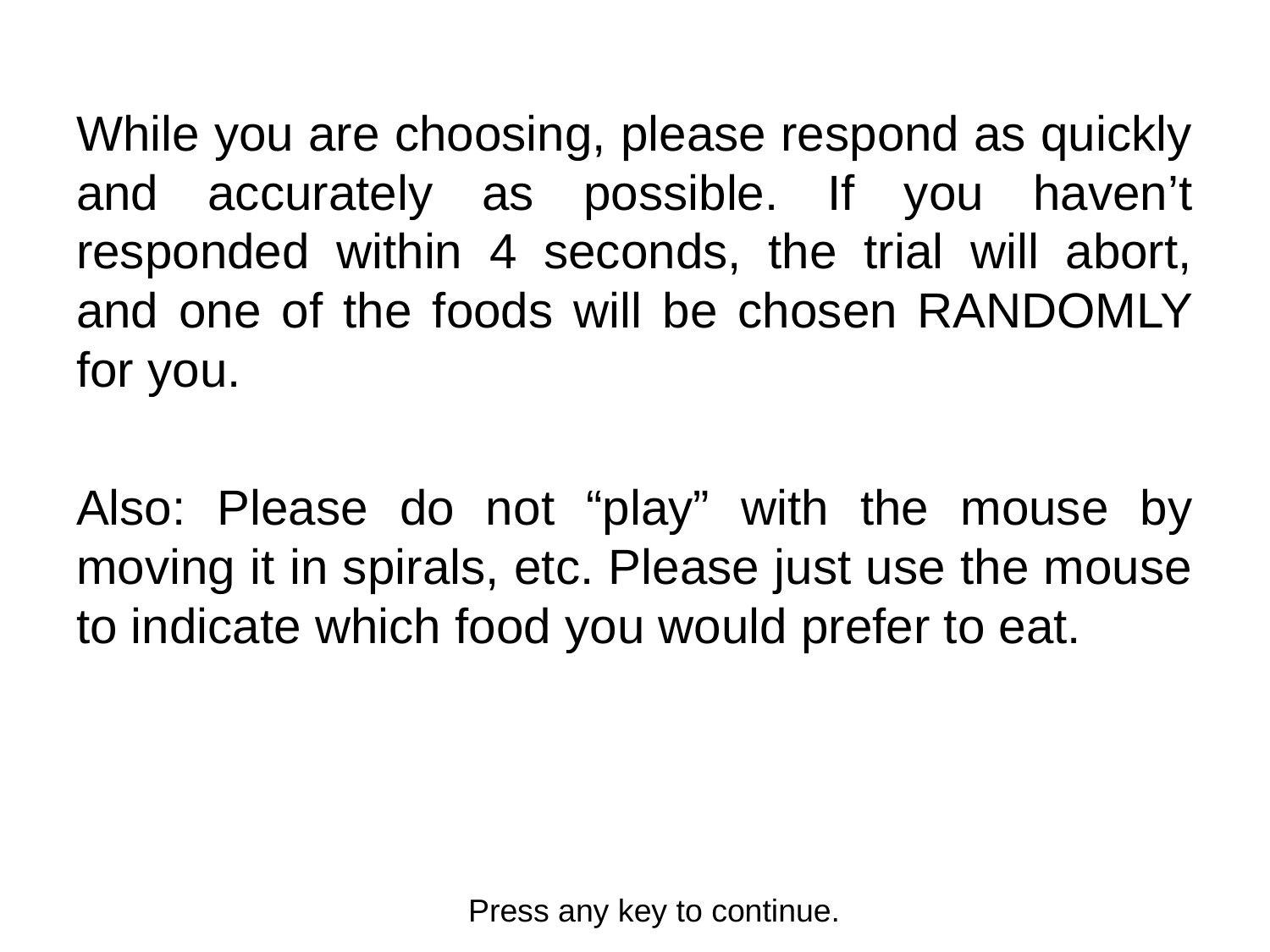

While you are choosing, please respond as quickly and accurately as possible. If you haven’t responded within 4 seconds, the trial will abort, and one of the foods will be chosen RANDOMLY for you.

Also: Please do not “play” with the mouse by moving it in spirals, etc. Please just use the mouse to indicate which food you would prefer to eat.